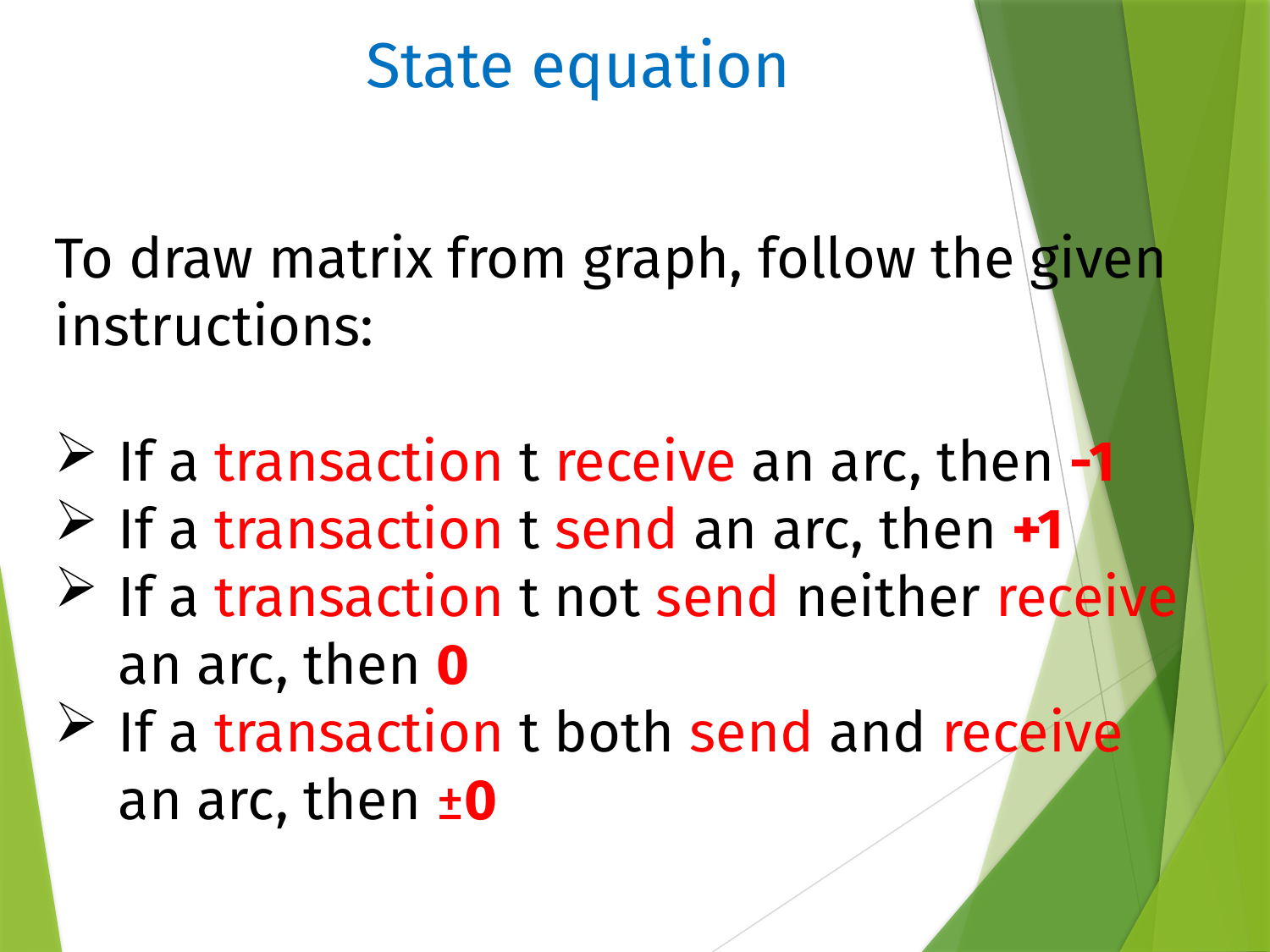

# State equation

To draw matrix from graph, follow the given instructions:

If a transaction t receive an arc, then -1
If a transaction t send an arc, then +1
If a transaction t not send neither receive an arc, then 0
If a transaction t both send and receive an arc, then ±0